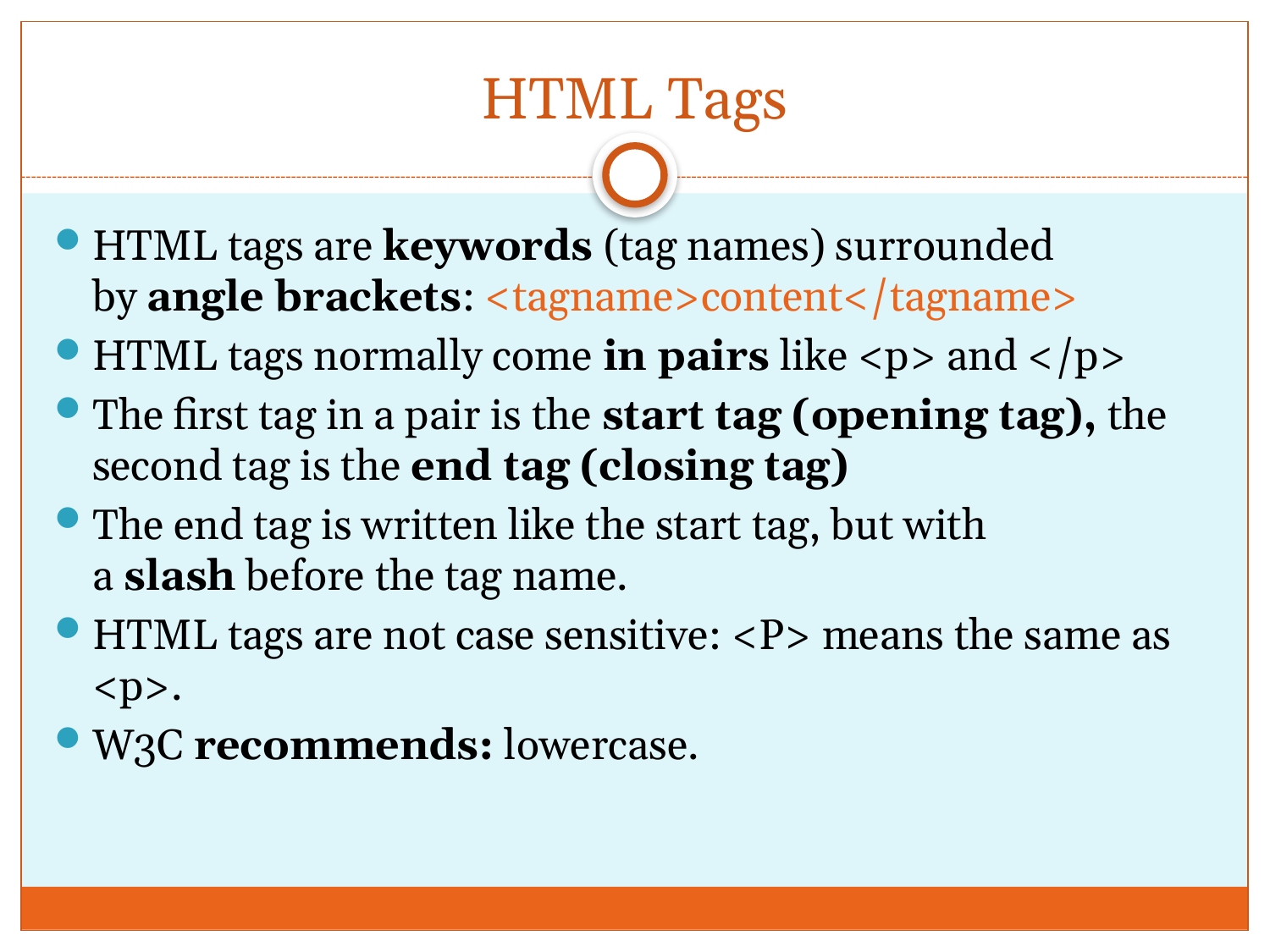

# HTML Tags
HTML tags are keywords (tag names) surrounded by angle brackets: <tagname>content</tagname>
HTML tags normally come in pairs like <p> and </p>
The first tag in a pair is the start tag (opening tag), the second tag is the end tag (closing tag)
The end tag is written like the start tag, but with a slash before the tag name.
HTML tags are not case sensitive: <P> means the same as <p>.
W3C recommends: lowercase.